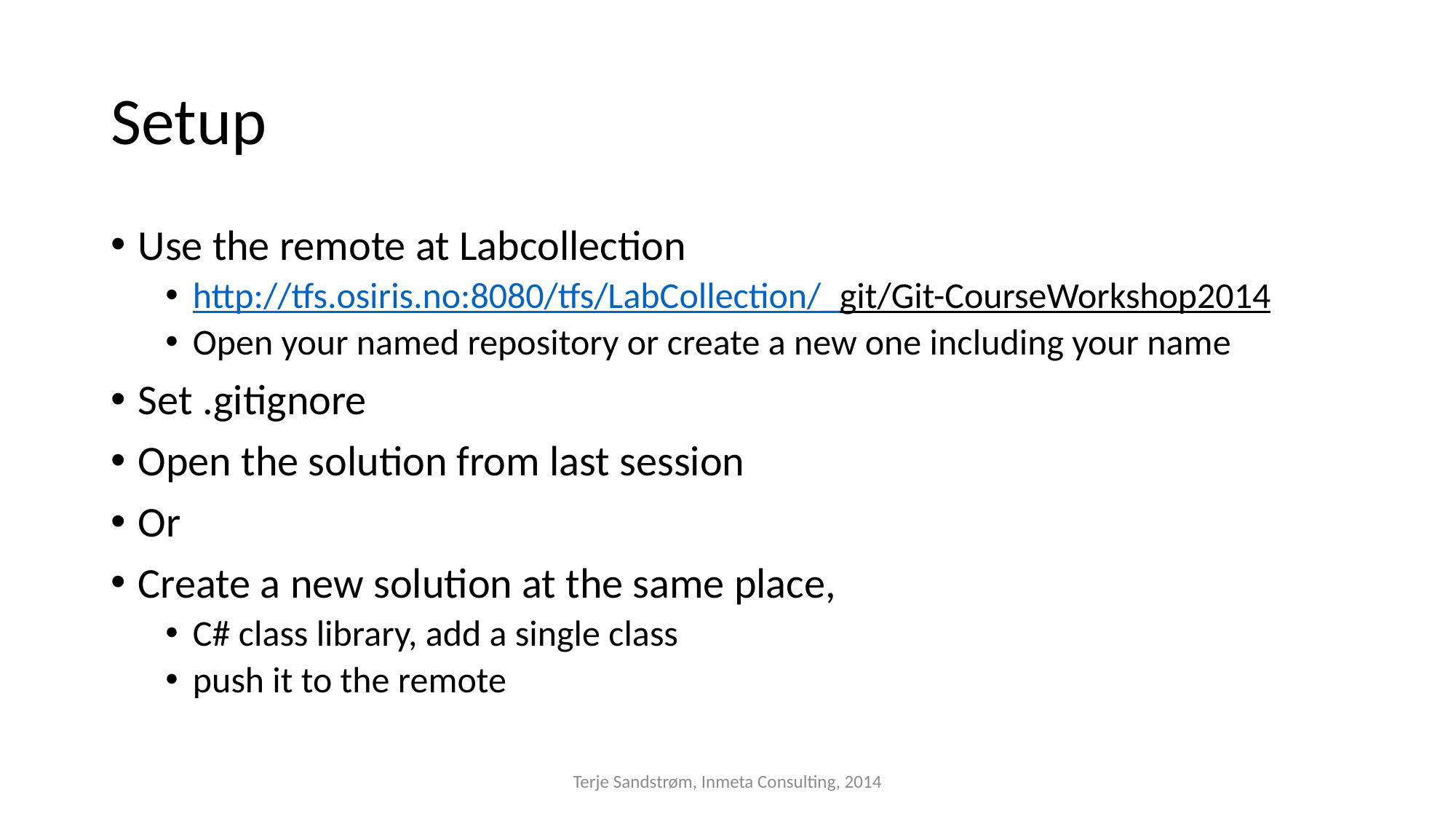

# Setup
Use the remote at Labcollection
http://tfs.osiris.no:8080/tfs/LabCollection/_git/Git-CourseWorkshop2014
Open your named repository or create a new one including your name
Set .gitignore
Open the solution from last session
Or
Create a new solution at the same place,
C# class library, add a single class
push it to the remote
Terje Sandstrøm, Inmeta Consulting, 2014